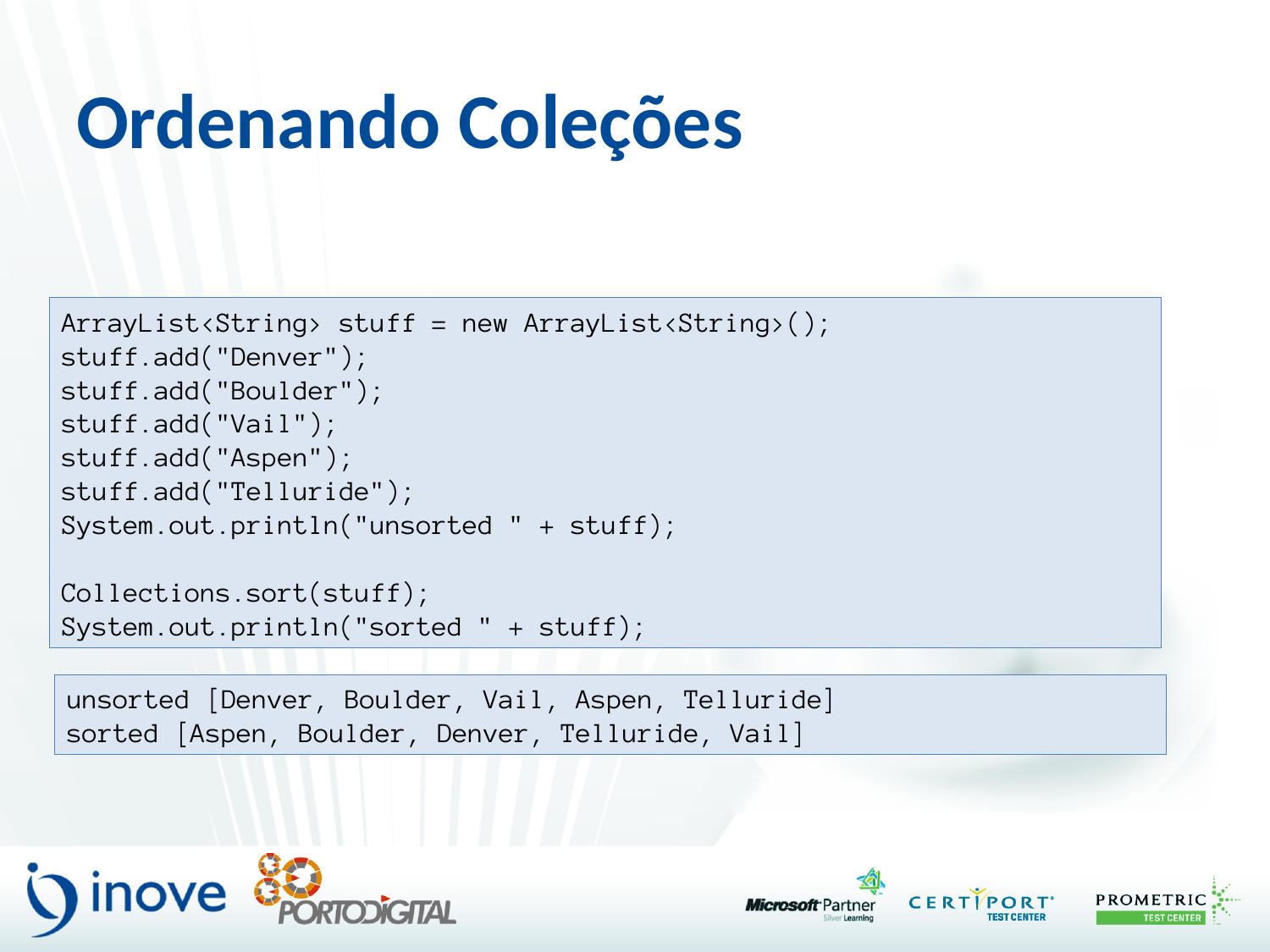

# Ordenando Coleções

ArrayList<String> stuff = new ArrayList<String>();
stuff.add("Denver");
stuff.add("Boulder");
stuff.add("Vail");
stuff.add("Aspen");
stuff.add("Telluride");
System.out.println("unsorted " + stuff);

Collections.sort(stuff);
System.out.println("sorted " + stuff);
unsorted [Denver, Boulder, Vail, Aspen, Telluride]
sorted [Aspen, Boulder, Denver, Telluride, Vail]